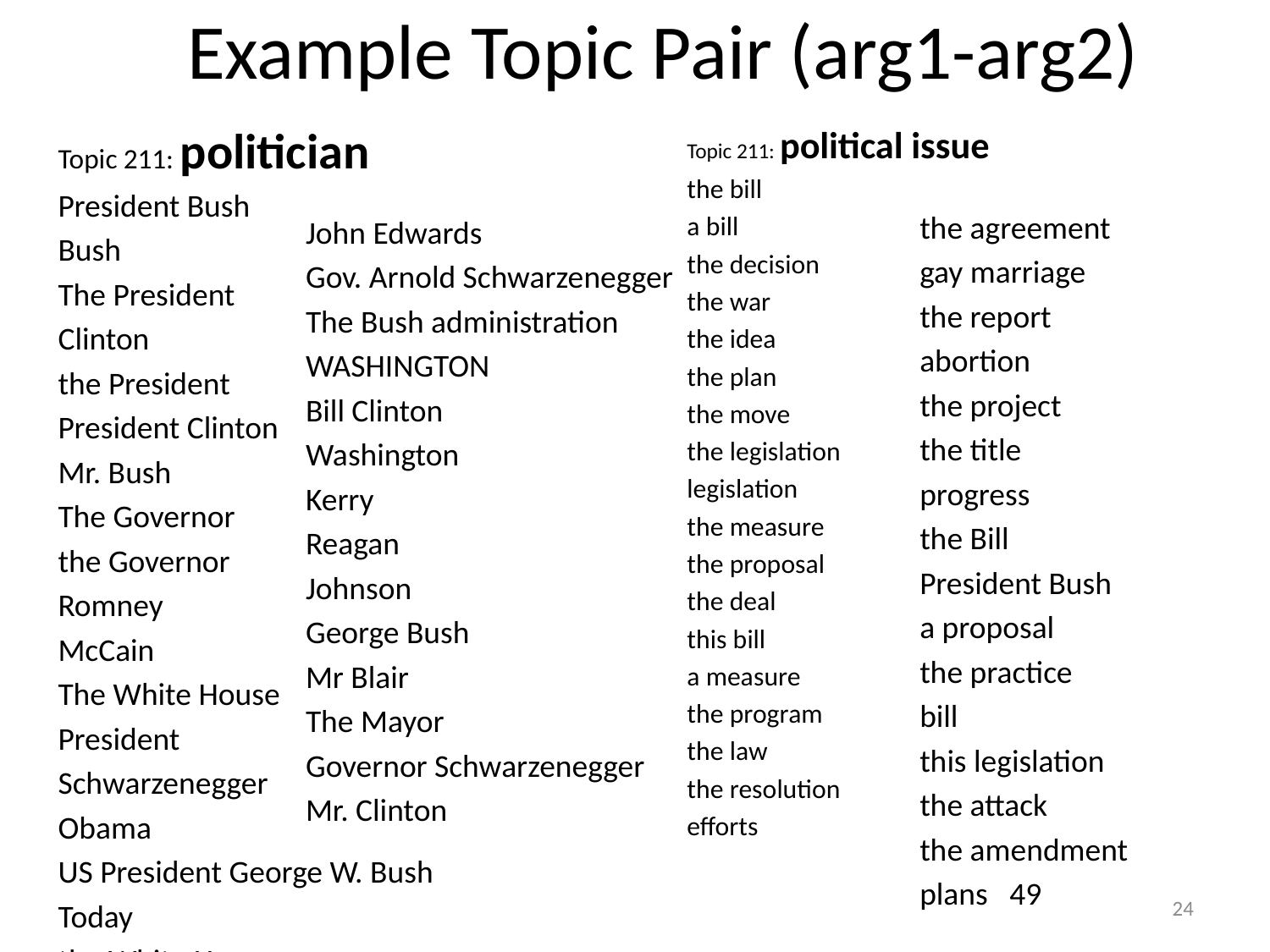

# Example Topic Pair (arg1-arg2)
Topic 211: politician
President Bush
Bush
The President
Clinton
the President
President Clinton
Mr. Bush
The Governor
the Governor
Romney
McCain
The White House
President
Schwarzenegger
Obama
US President George W. Bush
Today
the White House

Topic 211: political issue
the bill
a bill
the decision
the war
the idea
the plan
the move
the legislation
legislation
the measure
the proposal
the deal
this bill
a measure
the program
the law
the resolution
efforts
the agreement
gay marriage
the report
abortion
the project
the title
progress
the Bill
President Bush
a proposal
the practice
bill
this legislation
the attack
the amendment
plans   49

John Edwards
Gov. Arnold Schwarzenegger
The Bush administration
WASHINGTON
Bill Clinton
Washington
Kerry
Reagan
Johnson
George Bush
Mr Blair
The Mayor
Governor Schwarzenegger
Mr. Clinton
24